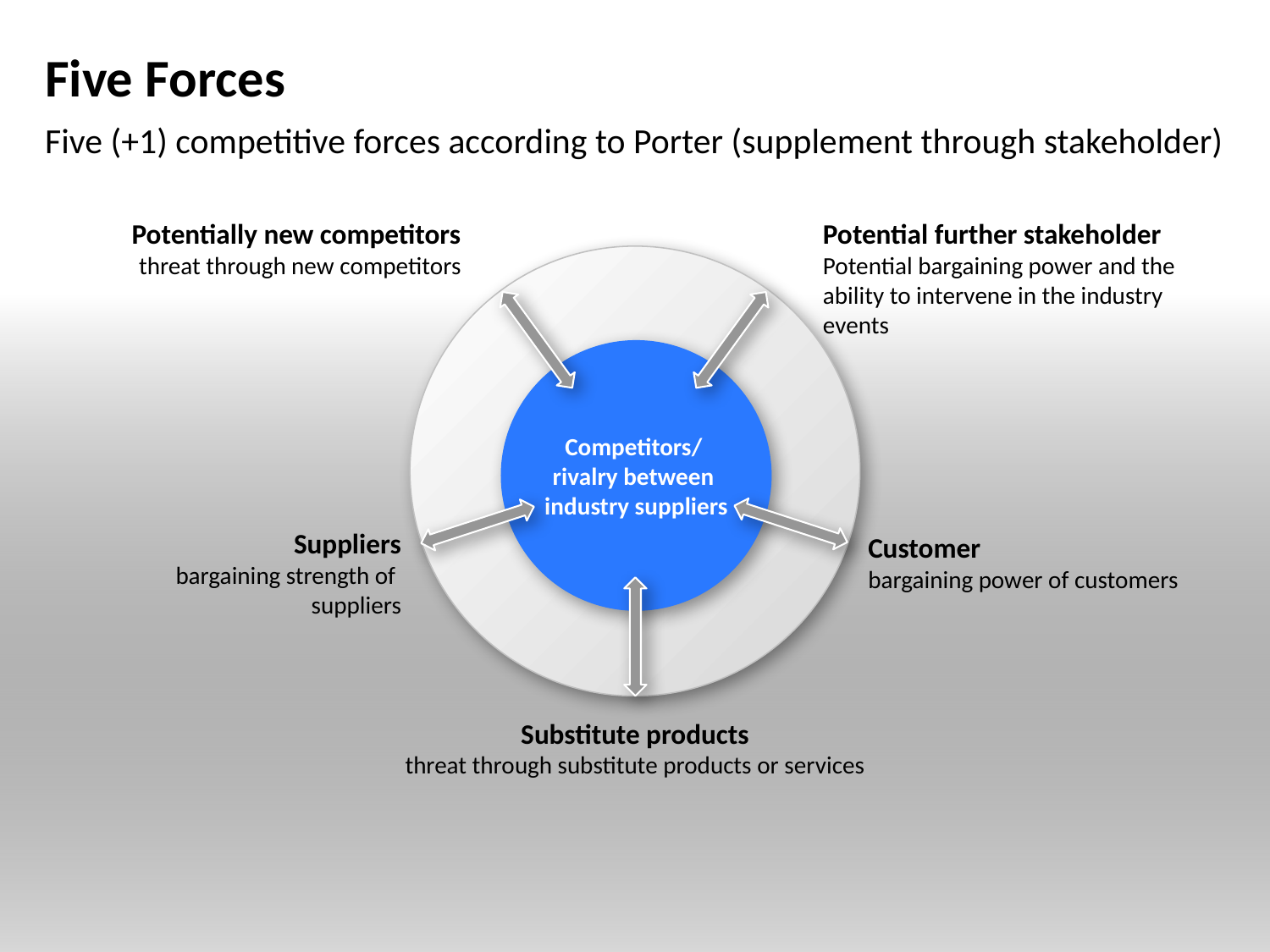

# Five Forces
Five (+1) competitive forces according to Porter (supplement through stakeholder)
Potentially new competitors
threat through new competitors
Potential further stakeholder
Potential bargaining power and the ability to intervene in the industry events

Competitors/
rivalry between
industry suppliers

Suppliers
bargaining strength of
suppliers
Customer
bargaining power of customers
Substitute products
threat through substitute products or services